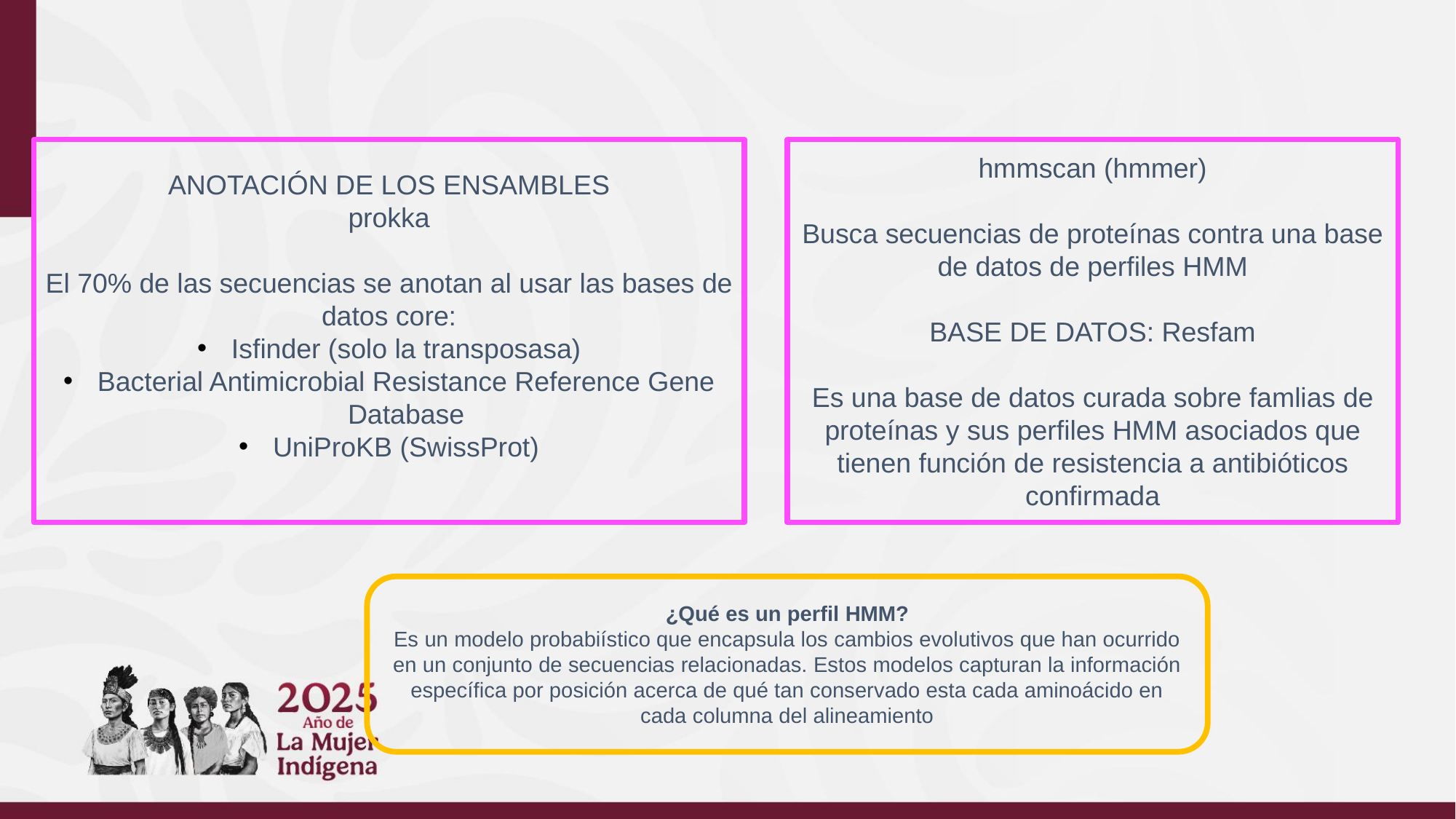

ANOTACIÓN DE LOS ENSAMBLES
prokka

El 70% de las secuencias se anotan al usar las bases de datos core:
Isfinder (solo la transposasa)
Bacterial Antimicrobial Resistance Reference Gene Database
UniProKB (SwissProt)

hmmscan (hmmer)

Busca secuencias de proteínas contra una base de datos de perfiles HMM

BASE DE DATOS: Resfam

Es una base de datos curada sobre famlias de proteínas y sus perfiles HMM asociados que tienen función de resistencia a antibióticos confirmada
¿Qué es un perfil HMM?
Es un modelo probabiístico que encapsula los cambios evolutivos que han ocurrido en un conjunto de secuencias relacionadas. Estos modelos capturan la información específica por posición acerca de qué tan conservado esta cada aminoácido en cada columna del alineamiento